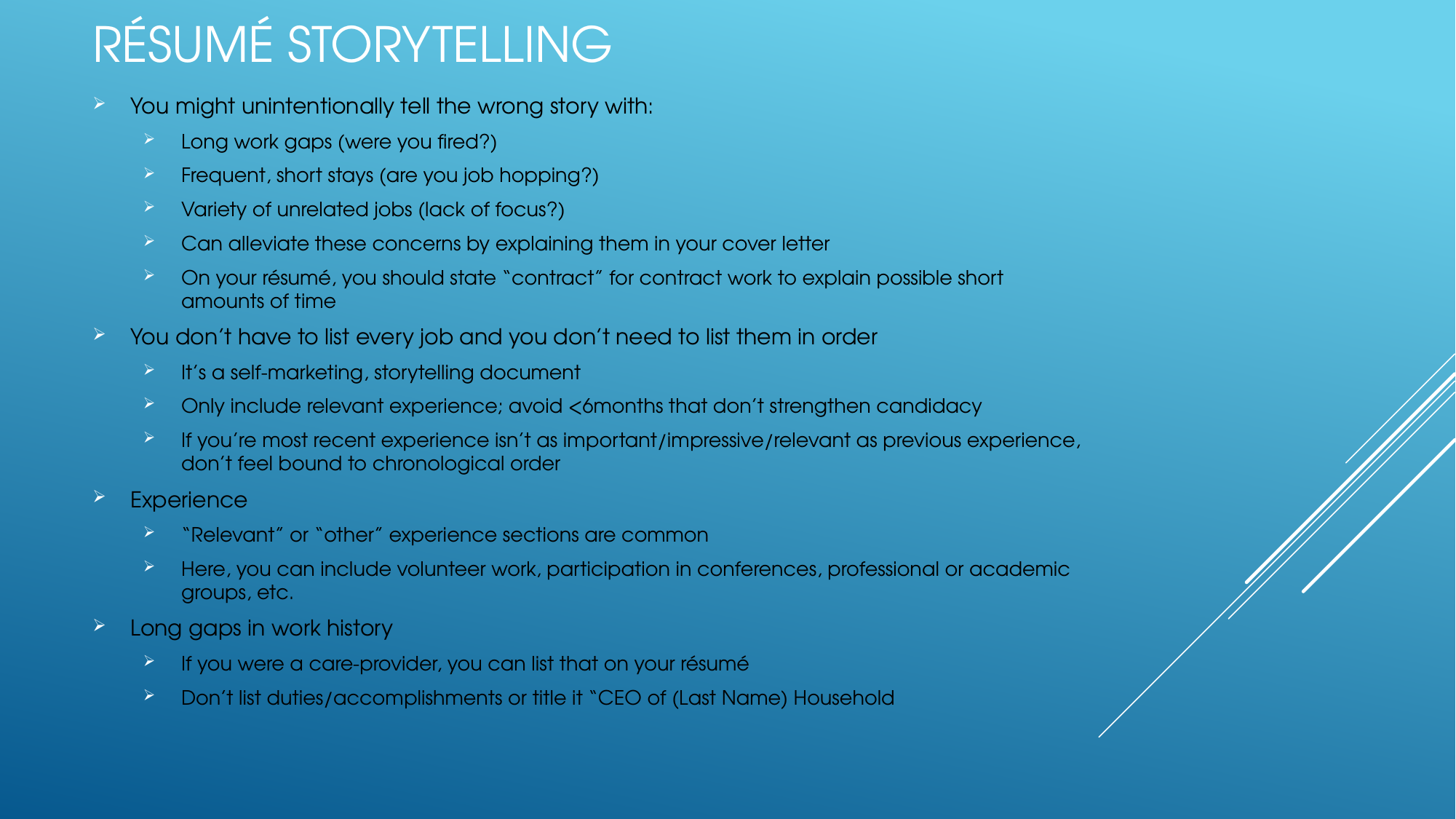

# Résumé Storytelling
You might unintentionally tell the wrong story with:
Long work gaps (were you fired?)
Frequent, short stays (are you job hopping?)
Variety of unrelated jobs (lack of focus?)
Can alleviate these concerns by explaining them in your cover letter
On your résumé, you should state “contract” for contract work to explain possible short amounts of time
You don’t have to list every job and you don’t need to list them in order
It’s a self-marketing, storytelling document
Only include relevant experience; avoid <6months that don’t strengthen candidacy
If you’re most recent experience isn’t as important/impressive/relevant as previous experience, don’t feel bound to chronological order
Experience
“Relevant” or “other” experience sections are common
Here, you can include volunteer work, participation in conferences, professional or academic groups, etc.
Long gaps in work history
If you were a care-provider, you can list that on your résumé
Don’t list duties/accomplishments or title it “CEO of (Last Name) Household